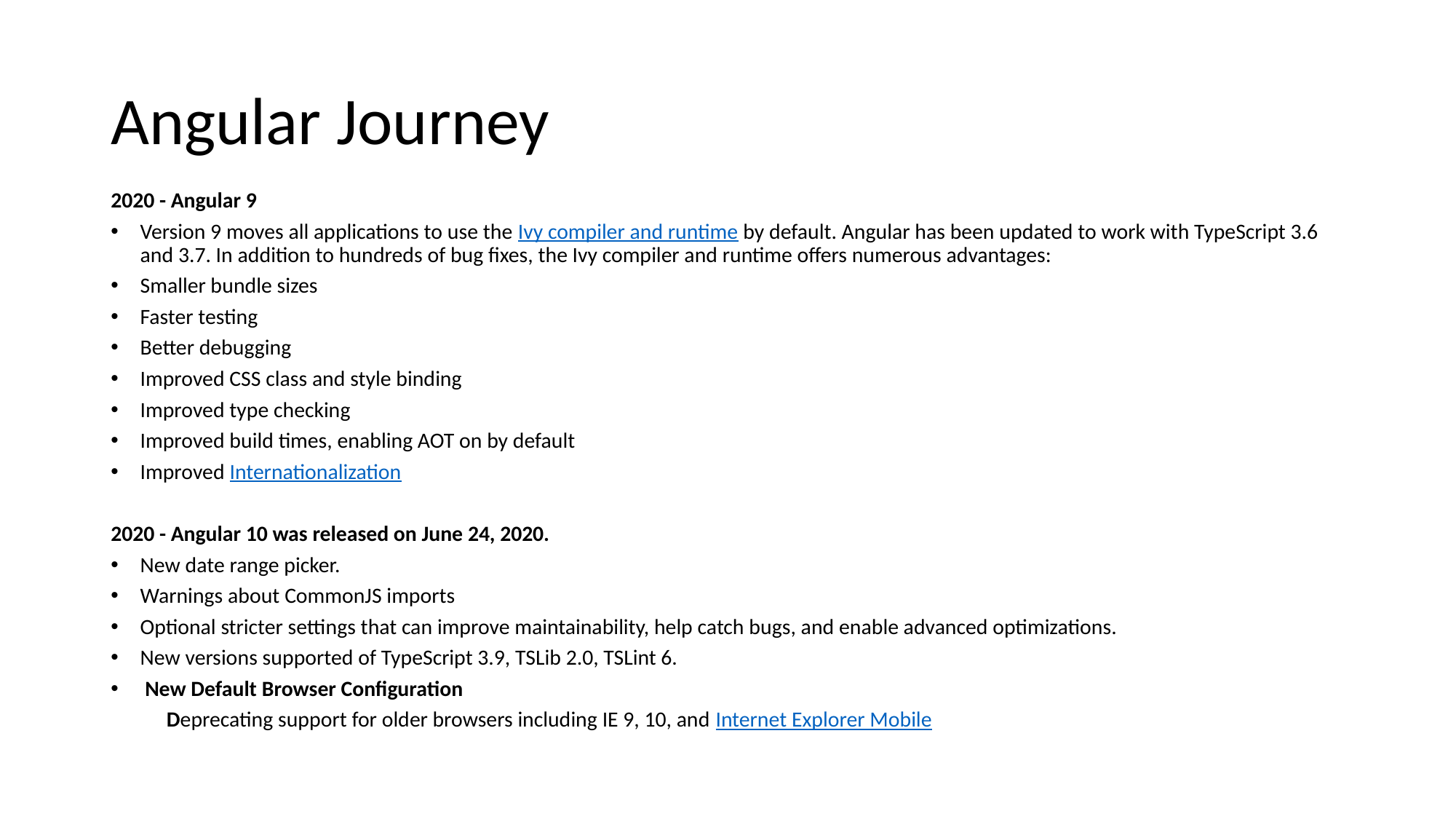

# Angular Journey
2020 - Angular 9
Version 9 moves all applications to use the Ivy compiler and runtime by default. Angular has been updated to work with TypeScript 3.6 and 3.7. In addition to hundreds of bug fixes, the Ivy compiler and runtime offers numerous advantages:
Smaller bundle sizes
Faster testing
Better debugging
Improved CSS class and style binding
Improved type checking
Improved build times, enabling AOT on by default
Improved Internationalization

2020 - Angular 10 was released on June 24, 2020.
New date range picker.
Warnings about CommonJS imports
Optional stricter settings that can improve maintainability, help catch bugs, and enable advanced optimizations.
New versions supported of TypeScript 3.9, TSLib 2.0, TSLint 6.
 New Default Browser Configuration
	Deprecating support for older browsers including IE 9, 10, and Internet Explorer Mobile